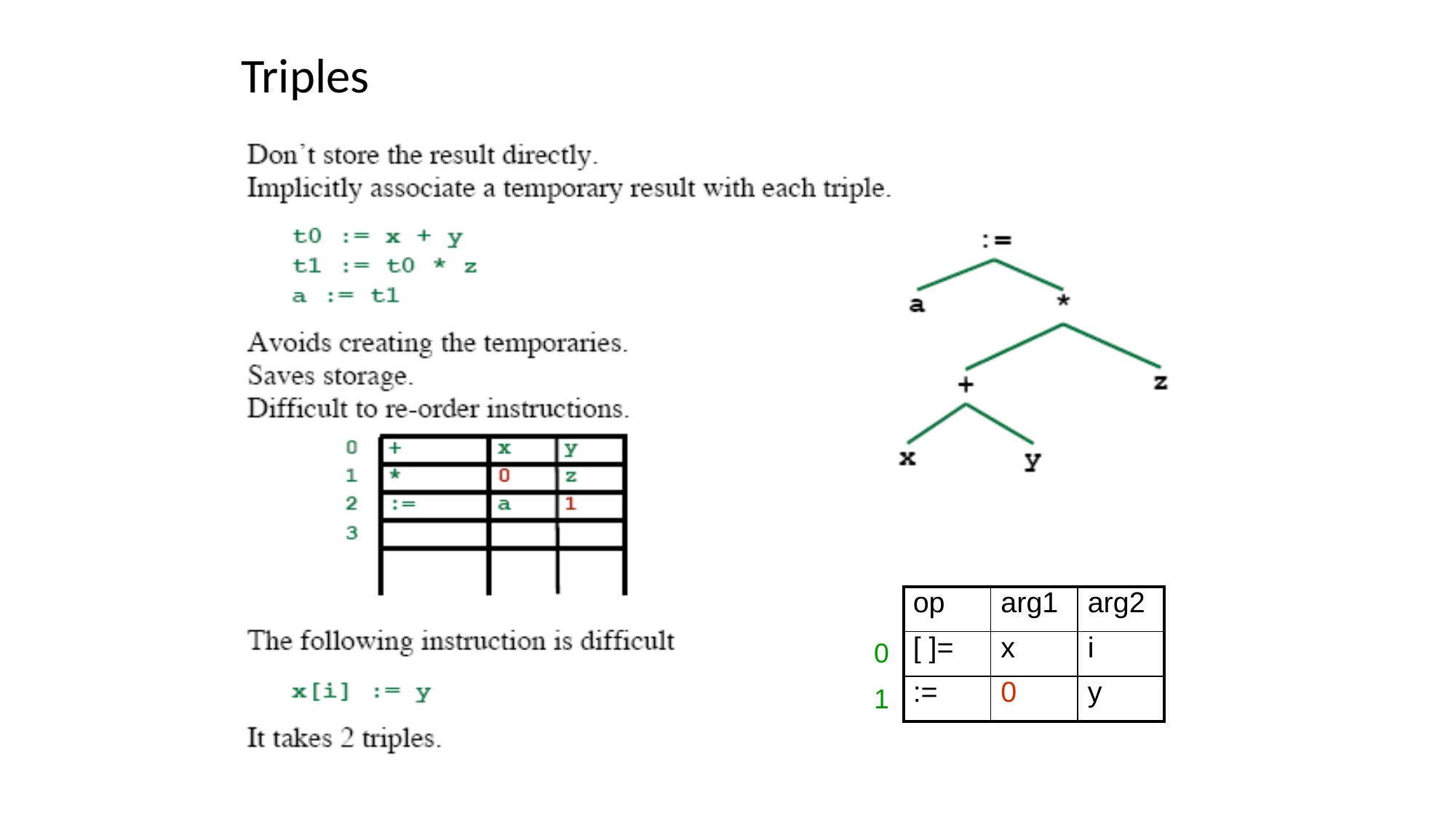

# Triples

| op | arg1 | arg2 |
| --- | --- | --- |
| [ ]= | x | i |
| := | 0 | y |
0
1
21